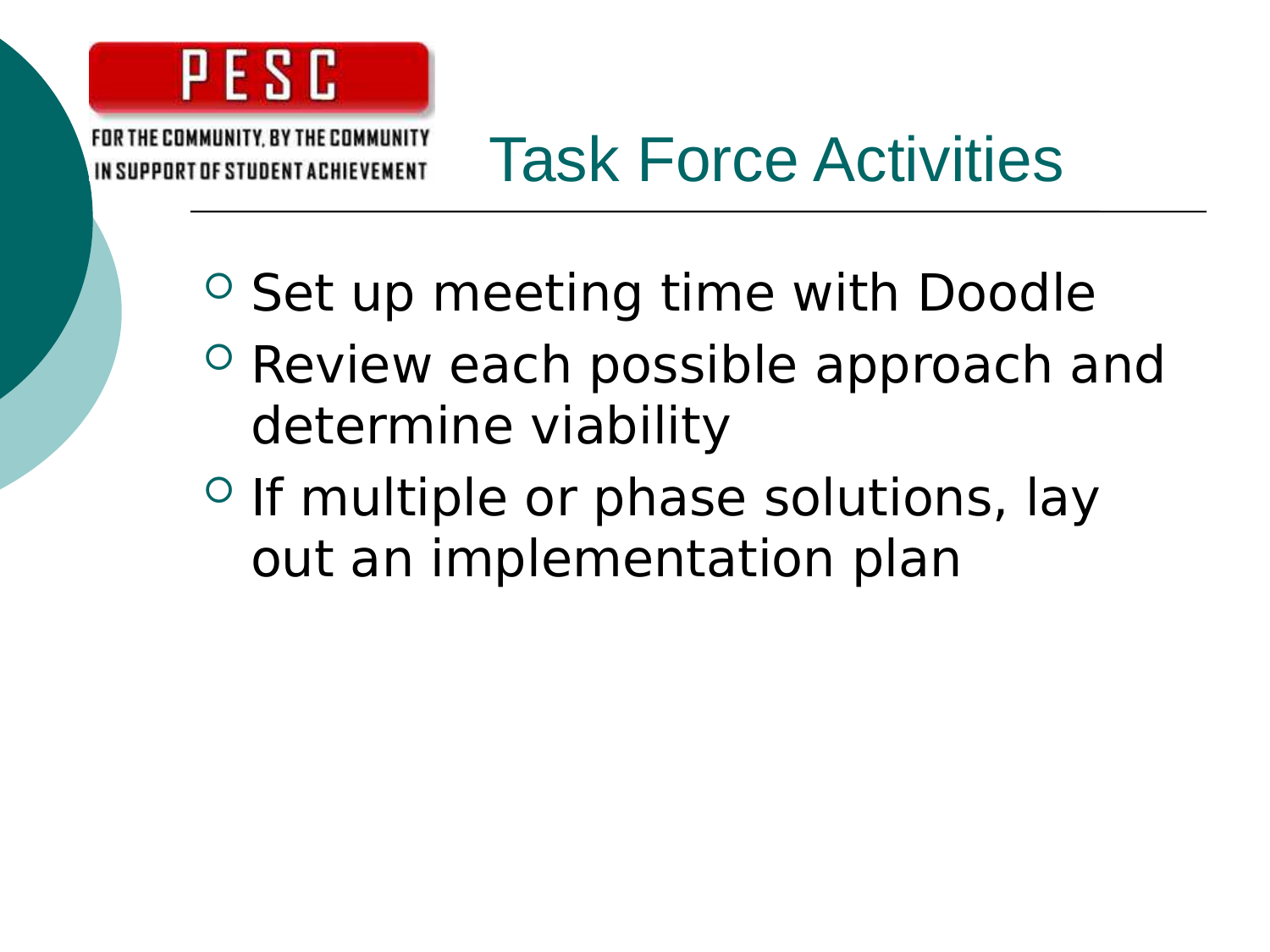

# Task Force Activities
Set up meeting time with Doodle
Review each possible approach and determine viability
If multiple or phase solutions, lay out an implementation plan